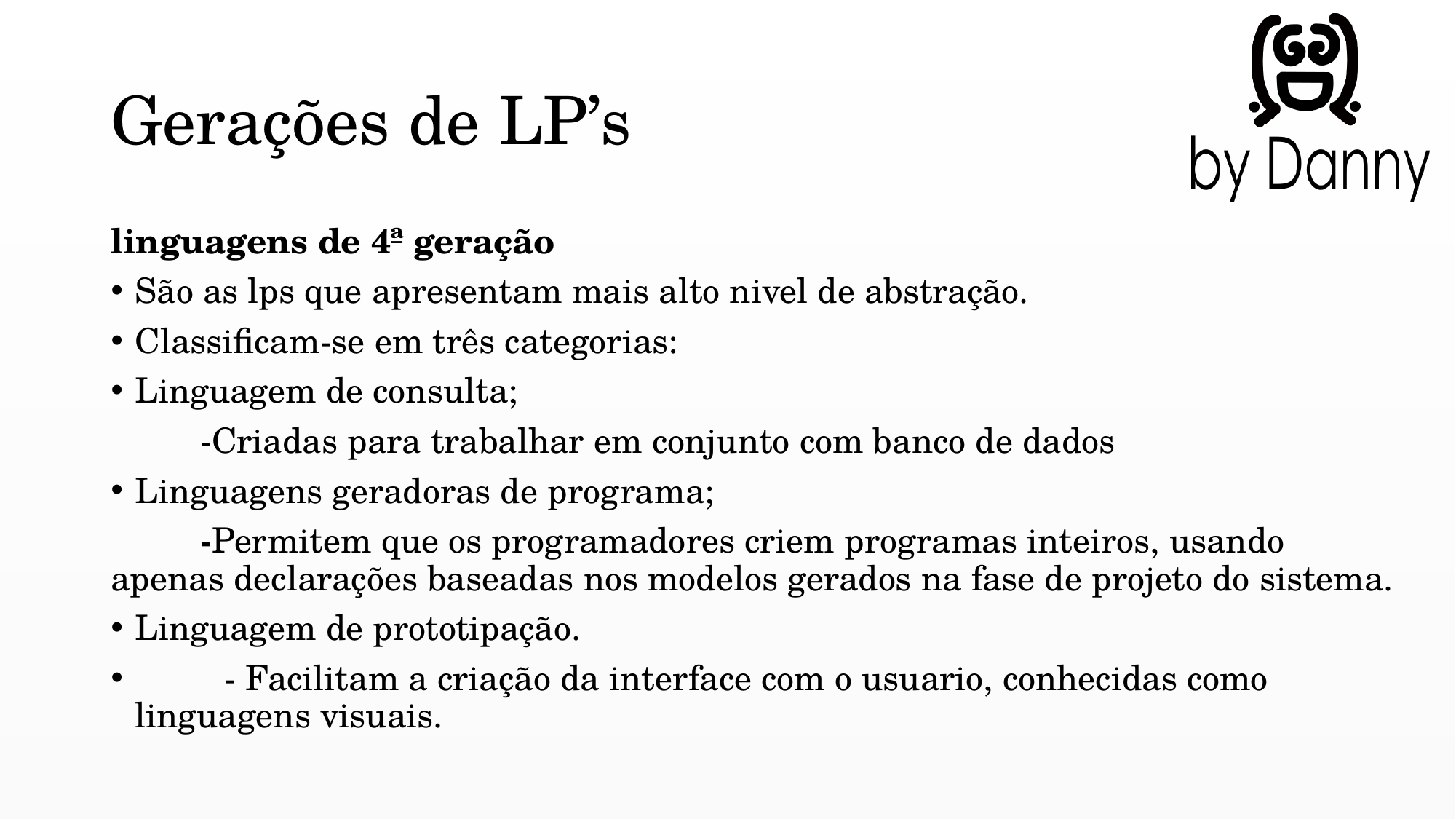

# Gerações de LP’s
linguagens de 4ª geração
São as lps que apresentam mais alto nivel de abstração.
Classificam-se em três categorias:
Linguagem de consulta;
	-Criadas para trabalhar em conjunto com banco de dados
Linguagens geradoras de programa;
	-Permitem que os programadores criem programas inteiros, usando apenas declarações baseadas nos modelos gerados na fase de projeto do sistema.
Linguagem de prototipação.
 	- Facilitam a criação da interface com o usuario, conhecidas como linguagens visuais.